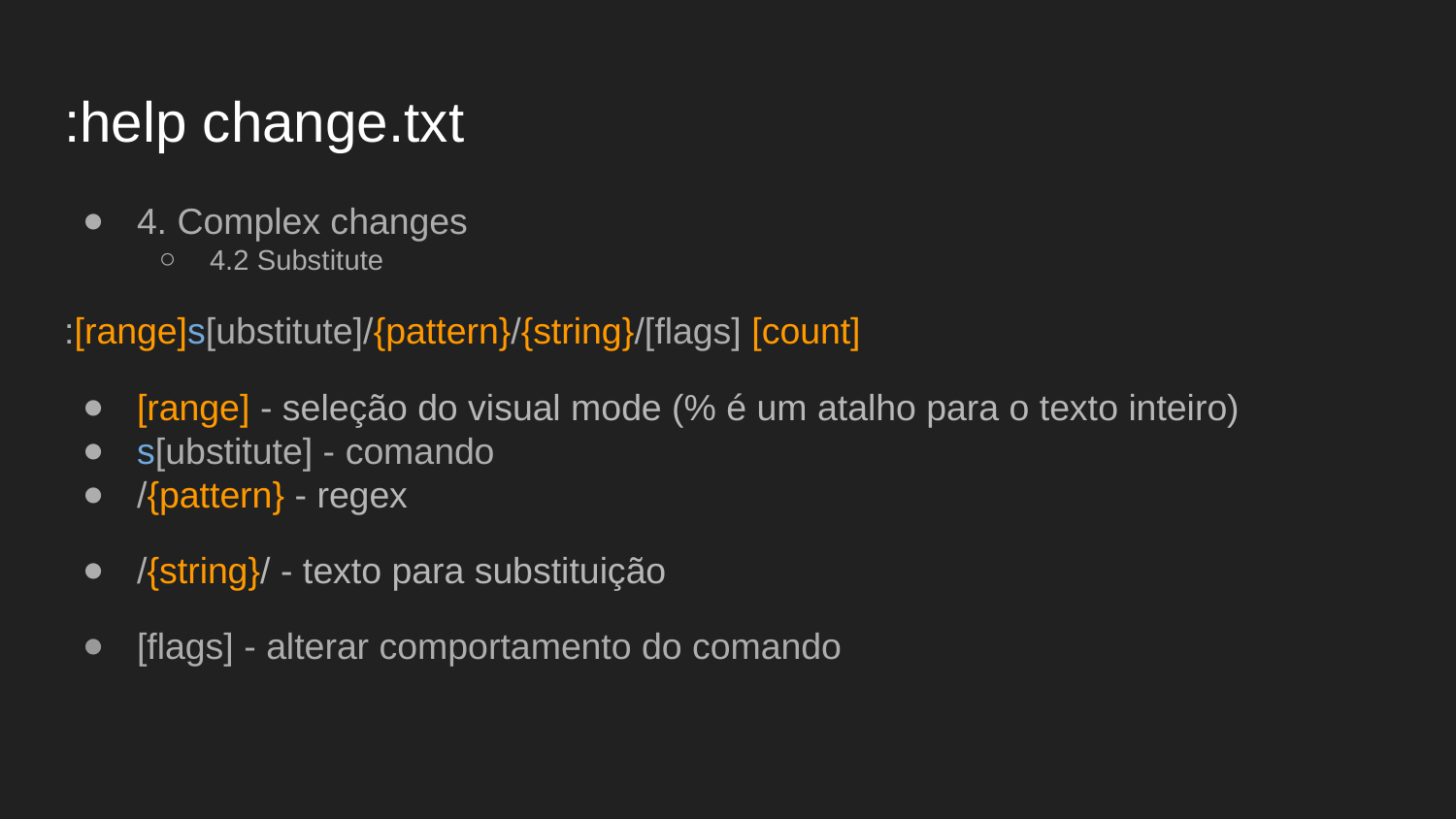

# :help change.txt
4. Complex changes
4.2 Substitute
:[range]s[ubstitute]/{pattern}/{string}/[flags] [count]
[range] - seleção do visual mode (% é um atalho para o texto inteiro)
s[ubstitute] - comando
/{pattern} - regex
/{string}/ - texto para substituição
[flags] - alterar comportamento do comando